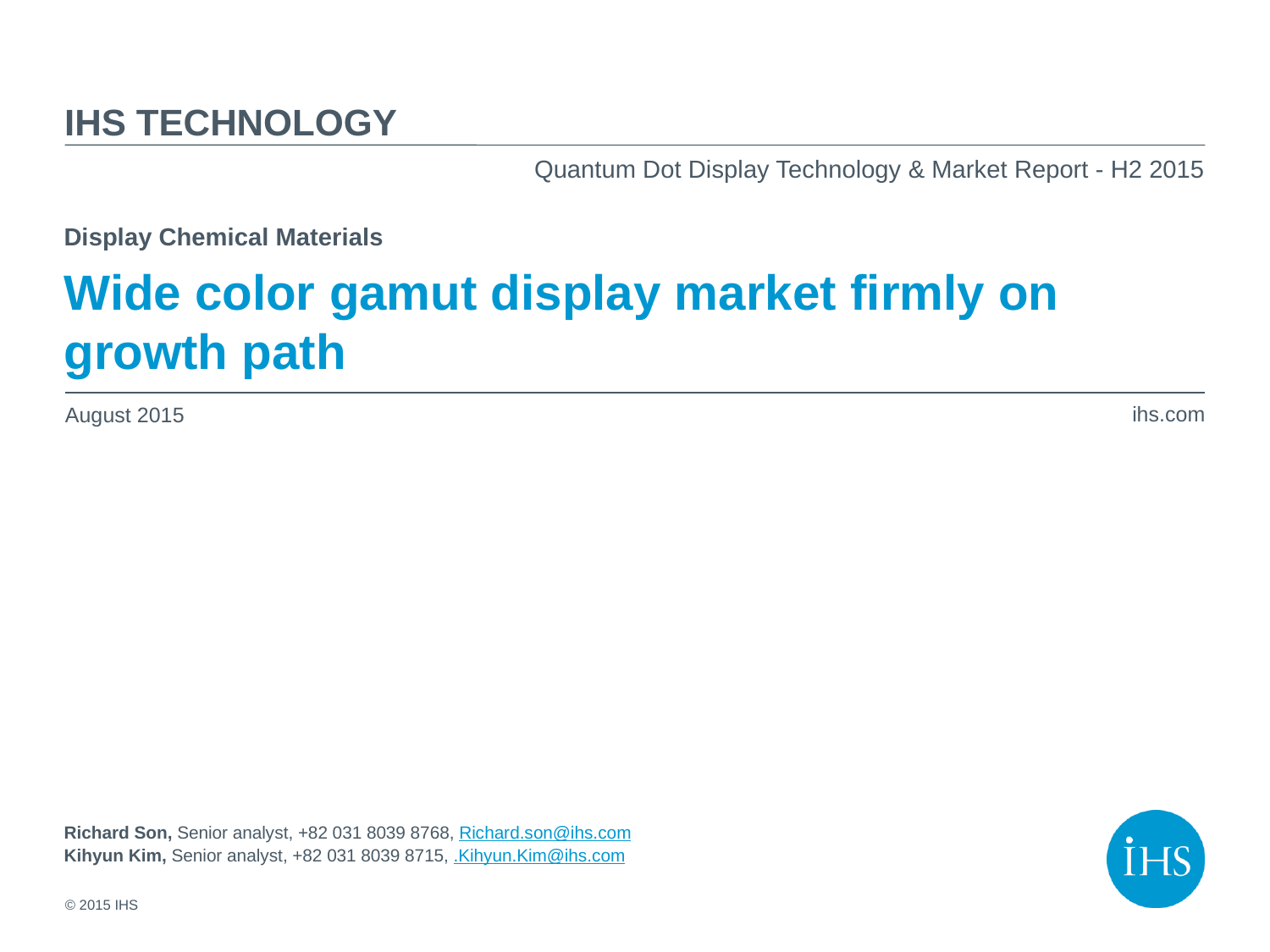

Technology
Quantum Dot Display Technology & Market Report - H2 2015
Display Chemical Materials
# Wide color gamut display market firmly on growth path
August 2015
Richard Son, Senior analyst, +82 031 8039 8768, Richard.son@ihs.com
Kihyun Kim, Senior analyst, +82 031 8039 8715, .Kihyun.Kim@ihs.com